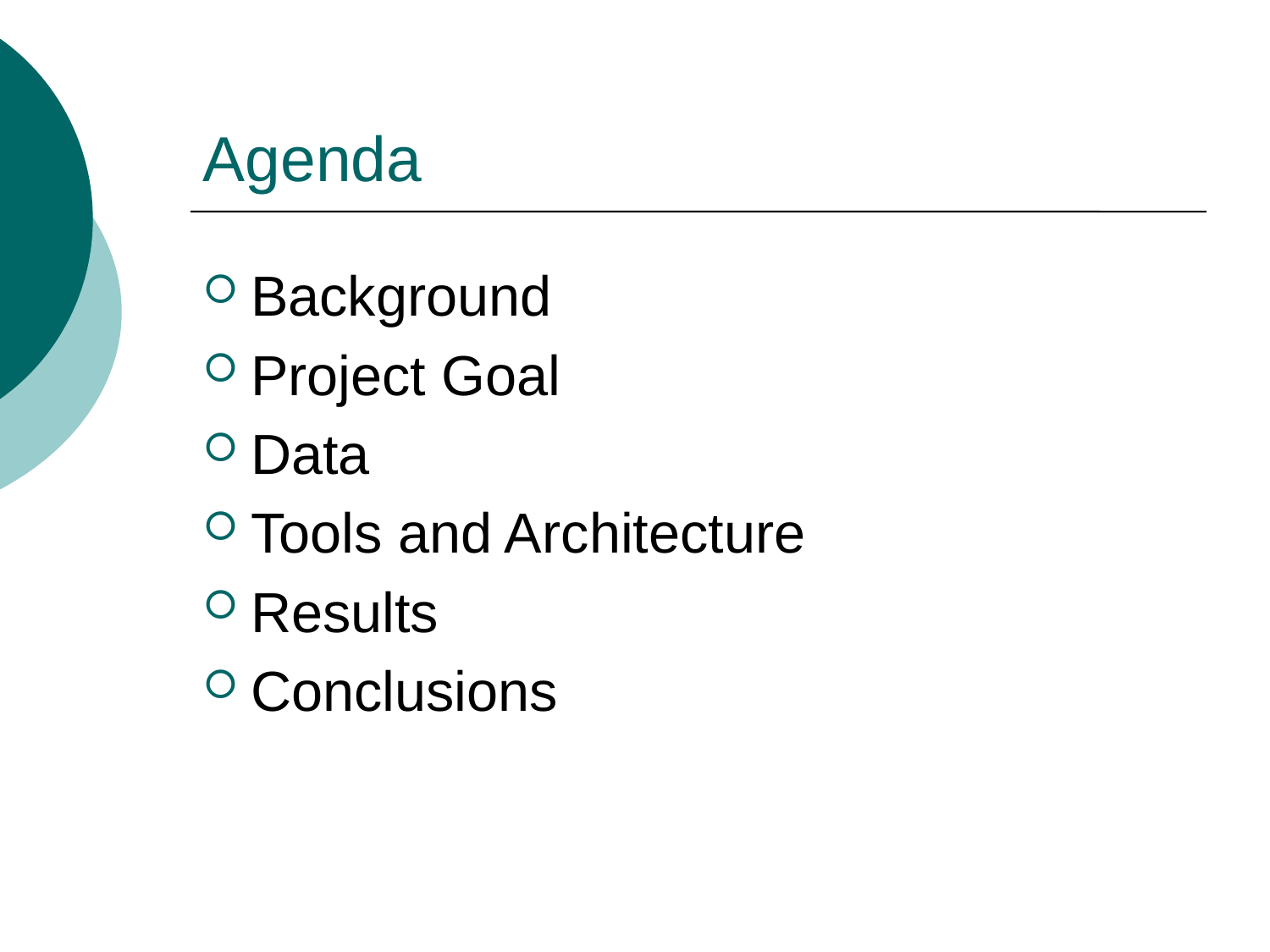

# Agenda
Background
Project Goal
Data
Tools and Architecture
Results
Conclusions